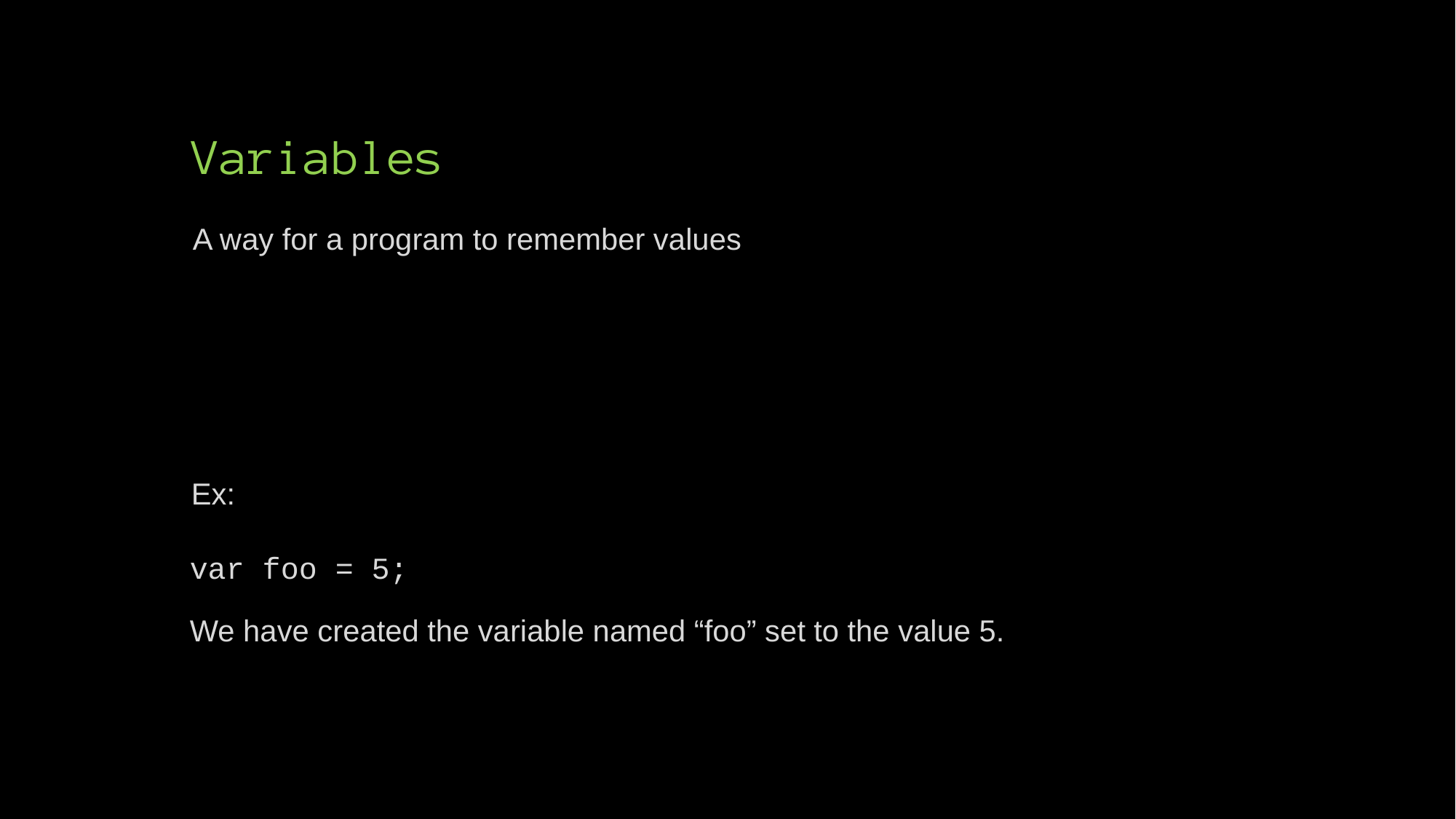

# Variables
A way for a program to remember values
Ex:
var foo = 5;
We have created the variable named “foo” set to the value 5.